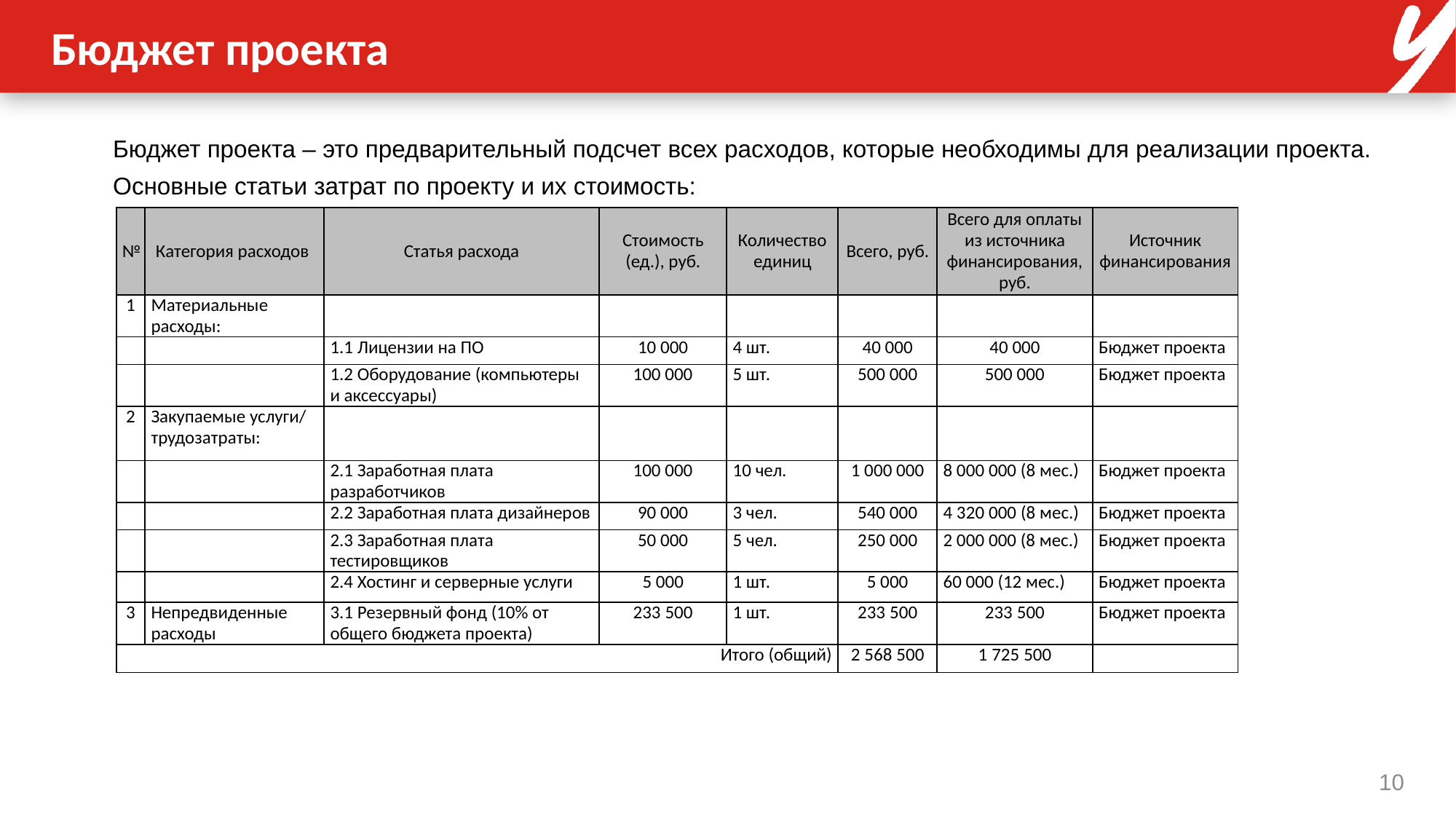

# Бюджет проекта
Бюджет проекта – это предварительный подсчет всех расходов, которые необходимы для реализации проекта.
Основные статьи затрат по проекту и их стоимость:
| № | Категория расходов | Статья расхода | Стоимость (ед.), руб. | Количество единиц | Всего, руб. | Всего для оплаты из источника финансирования, руб. | Источник финансирования |
| --- | --- | --- | --- | --- | --- | --- | --- |
| 1 | Материальные расходы: |  |  |  |  |  |  |
|  |  | 1.1 Лицензии на ПО | 10 000 | 4 шт. | 40 000 | 40 000 | Бюджет проекта |
|  |  | 1.2 Оборудование (компьютеры и аксессуары) | 100 000 | 5 шт. | 500 000 | 500 000 | Бюджет проекта |
| 2 | Закупаемые услуги/ трудозатраты: |  |  |  |  |  |  |
|  |  | 2.1 Заработная плата разработчиков | 100 000 | 10 чел. | 1 000 000 | 8 000 000 (8 мес.) | Бюджет проекта |
|  |  | 2.2 Заработная плата дизайнеров | 90 000 | 3 чел. | 540 000 | 4 320 000 (8 мес.) | Бюджет проекта |
|  |  | 2.3 Заработная плата тестировщиков | 50 000 | 5 чел. | 250 000 | 2 000 000 (8 мес.) | Бюджет проекта |
|  |  | 2.4 Хостинг и серверные услуги | 5 000 | 1 шт. | 5 000 | 60 000 (12 мес.) | Бюджет проекта |
| 3 | Непредвиденные расходы | 3.1 Резервный фонд (10% от общего бюджета проекта) | 233 500 | 1 шт. | 233 500 | 233 500 | Бюджет проекта |
| Итого (общий) |  |  |  |  | 2 568 500 | 1 725 500 |  |
10